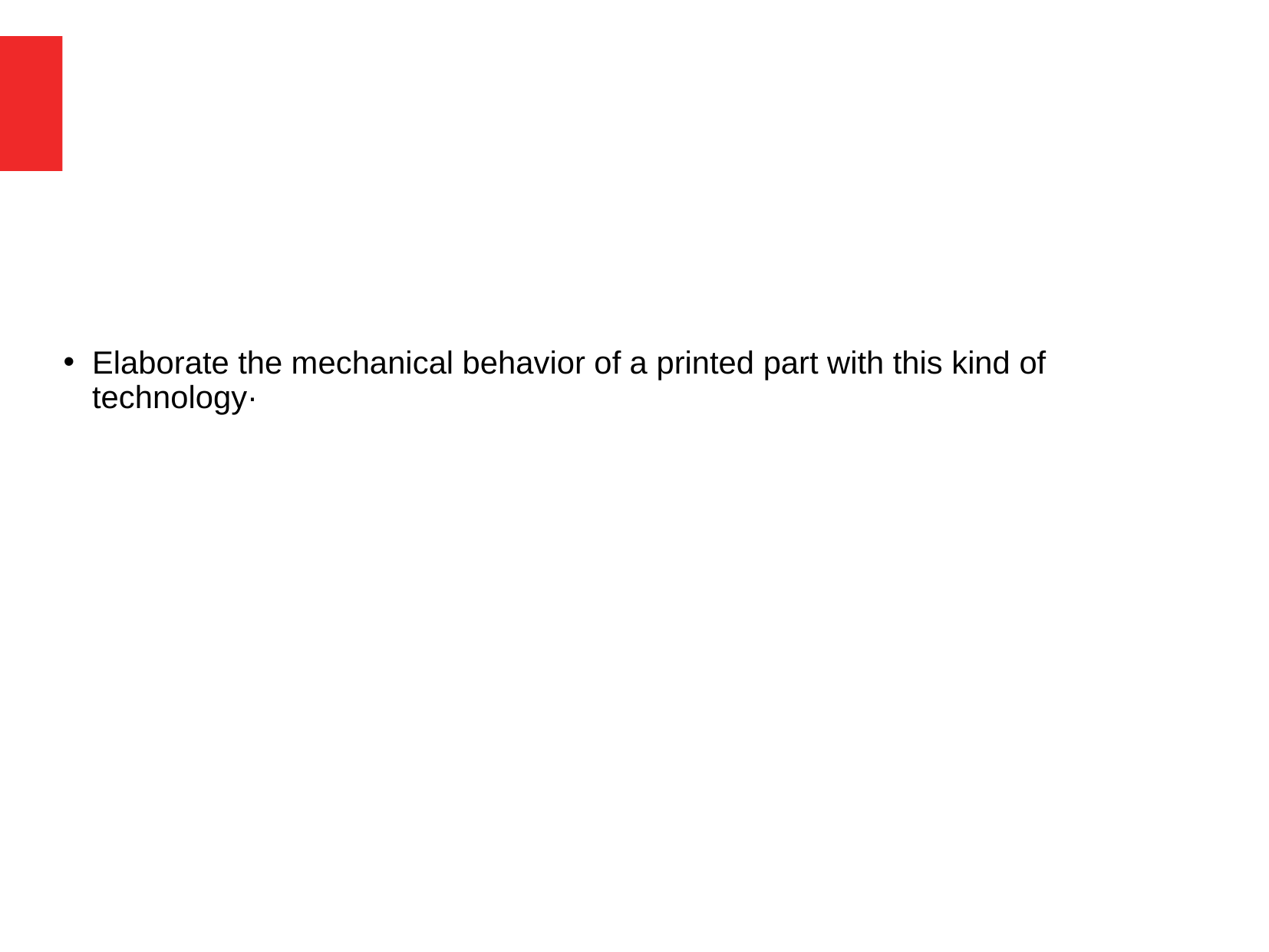

# Elaborate the mechanical behavior of a printed part with this kind of technology·